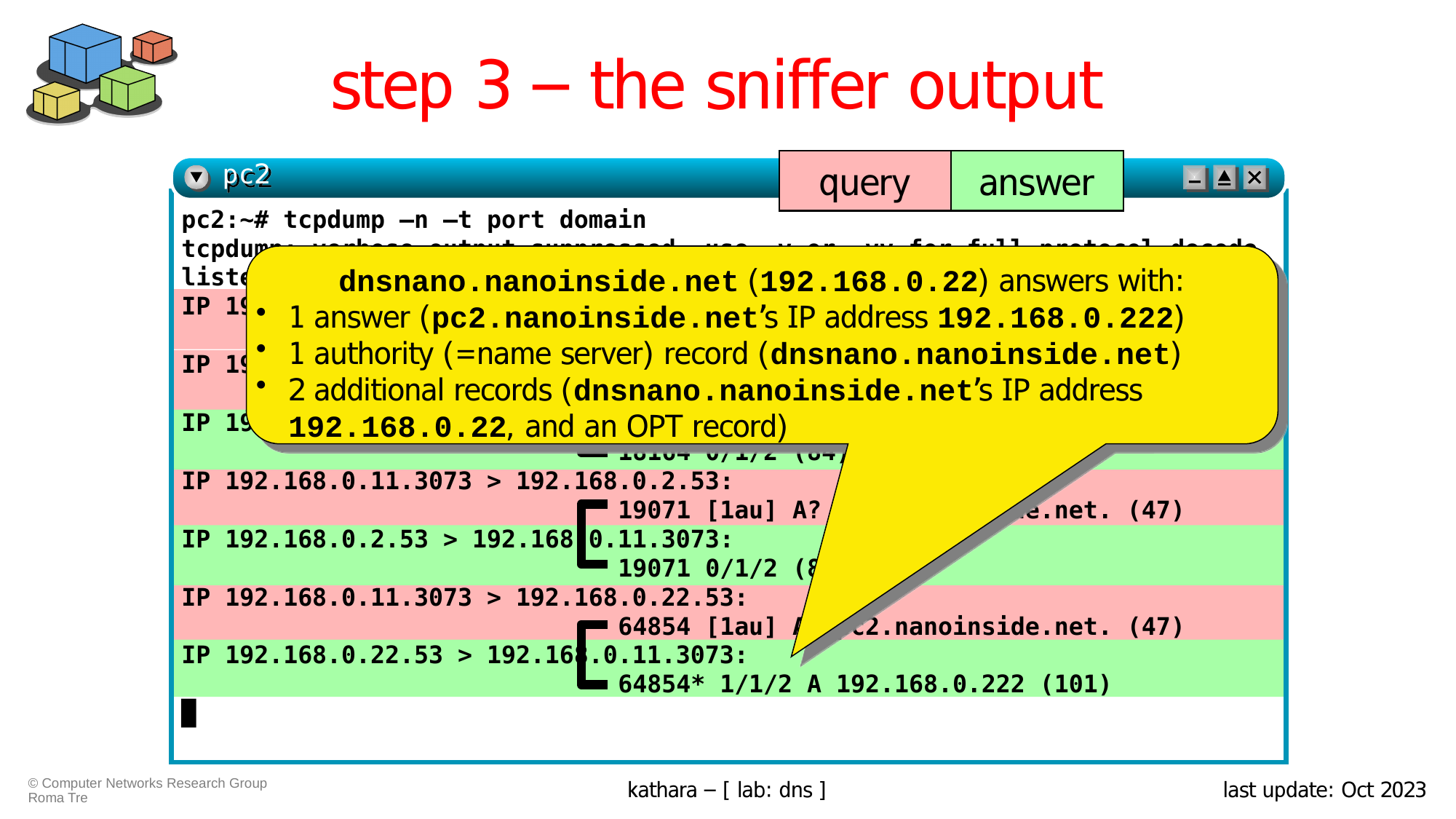

# step 3 – the sniffer output
query
answer

pc2

pc2:~# tcpdump –n –t port domain
tcpdump: verbose output suppressed, use -v or -vv for full protocol decode
listening on eth0, link-type EN10MB (Ethernet), capture size 96 bytes
IP 192.168.0.111.3072 > 192.168.0.11.53:
				29753+ A? pc2.nanoinside.net. (36)
IP 192.168.0.11.3073 > 192.168.0.5.53:
				18164 [1au] A? pc2.nanoinside.net. (47)
IP 192.168.0.5.53 > 192.168.0.11.3073:
				18164 0/1/2 (84)
IP 192.168.0.11.3073 > 192.168.0.2.53:
				19071 [1au] A? pc2.nanoinside.net. (47)
IP 192.168.0.2.53 > 192.168.0.11.3073:
				19071 0/1/2 (85)
IP 192.168.0.11.3073 > 192.168.0.22.53:
				64854 [1au] A? pc2.nanoinside.net. (47)
IP 192.168.0.22.53 > 192.168.0.11.3073:
				64854* 1/1/2 A 192.168.0.222 (101)
█

dnsnano.nanoinside.net (192.168.0.22) answers with:
1 answer (pc2.nanoinside.net’s IP address 192.168.0.222)
1 authority (=name server) record (dnsnano.nanoinside.net)
2 additional records (dnsnano.nanoinside.net’s IP address 192.168.0.22, and an OPT record)

kathara – [ lab: dns ]
last update: Oct 2023